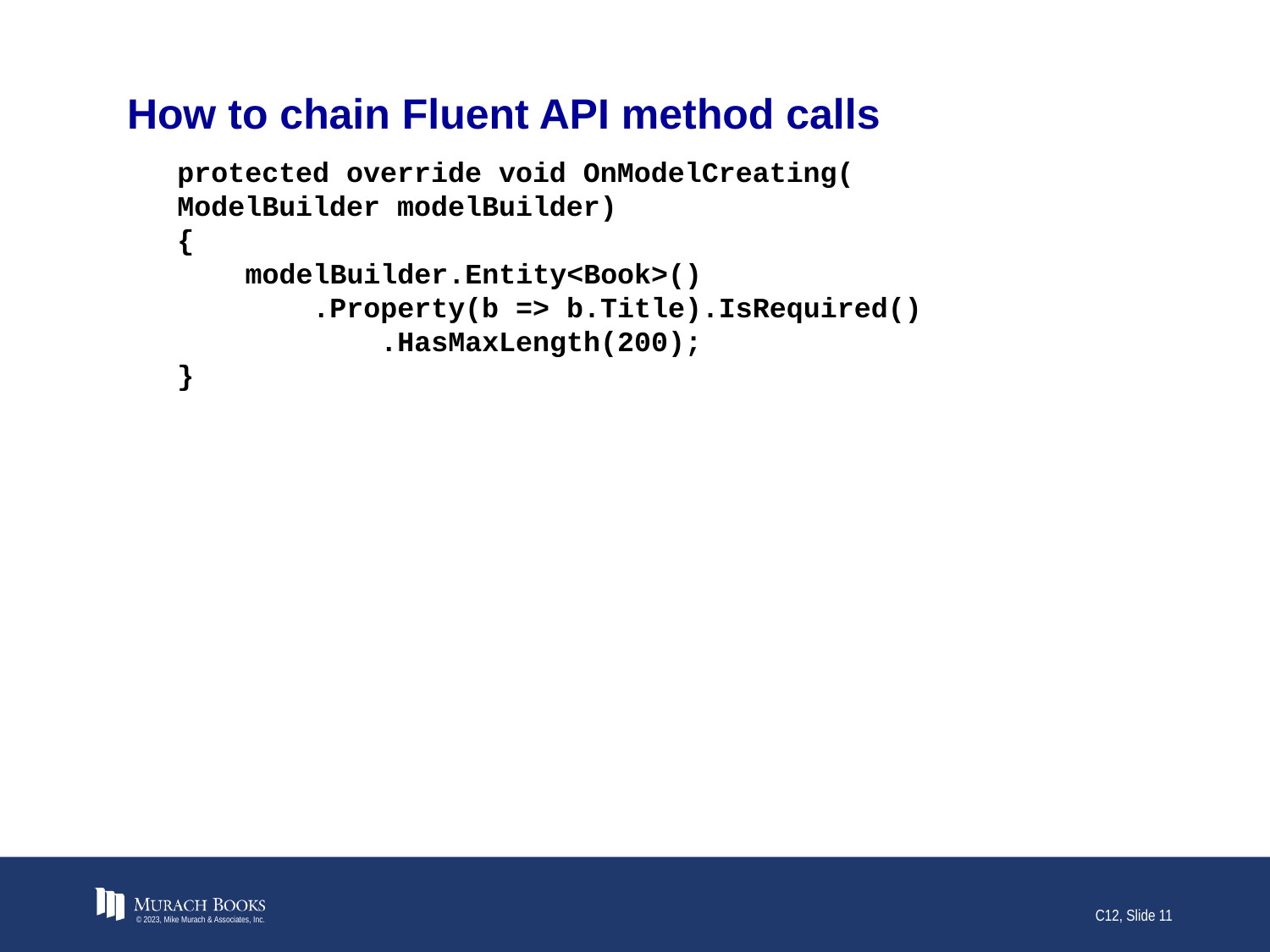

# How to chain Fluent API method calls
protected override void OnModelCreating(
ModelBuilder modelBuilder)
{
    modelBuilder.Entity<Book>()
        .Property(b => b.Title).IsRequired()
            .HasMaxLength(200);
}

© 2023, Mike Murach & Associates, Inc.

C12, Slide 11